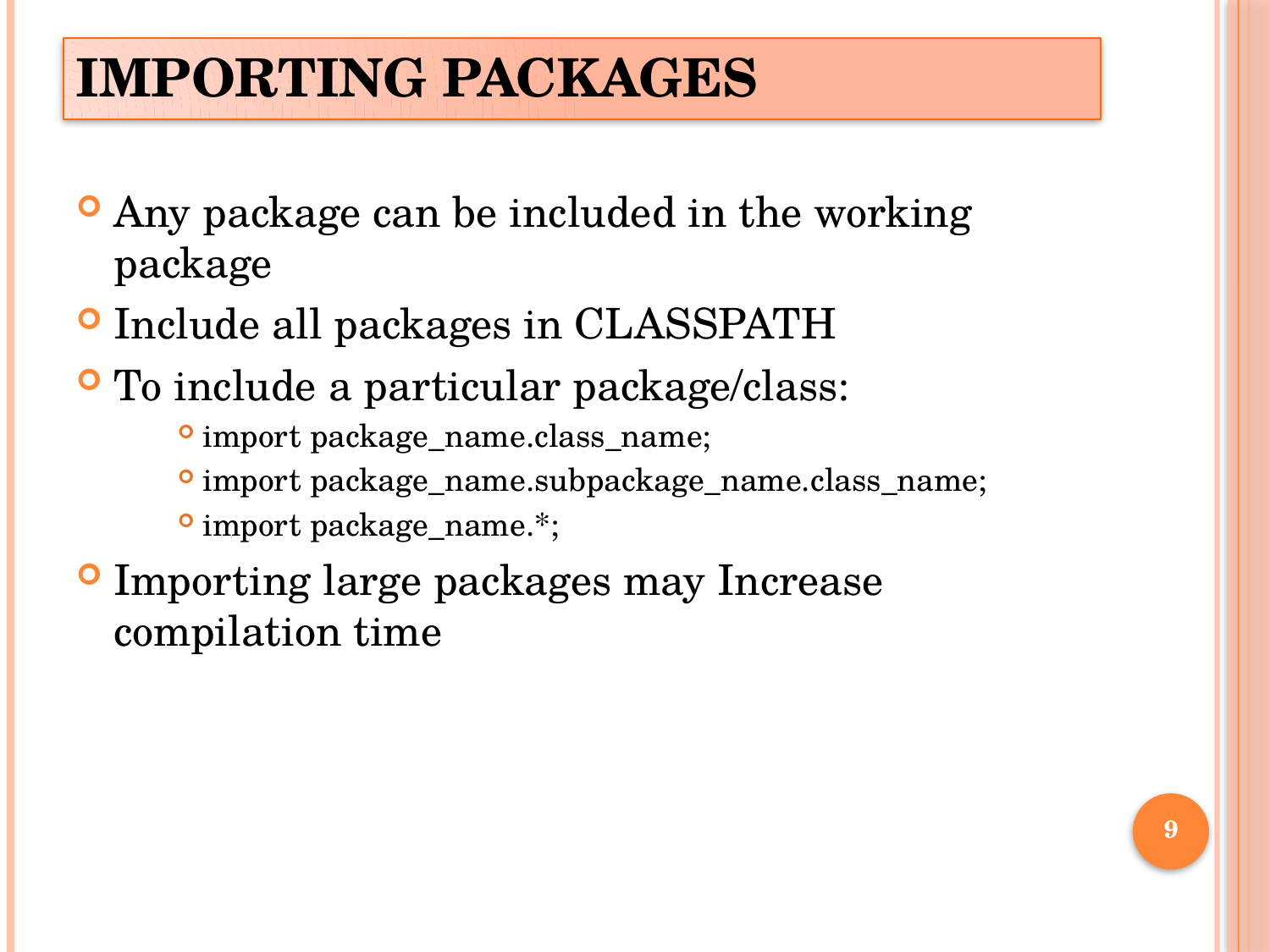

# Importing Packages
Any package can be included in the working package
Include all packages in CLASSPATH
To include a particular package/class:
import package_name.class_name;
import package_name.subpackage_name.class_name;
import package_name.*;
Importing large packages may Increase compilation time

9